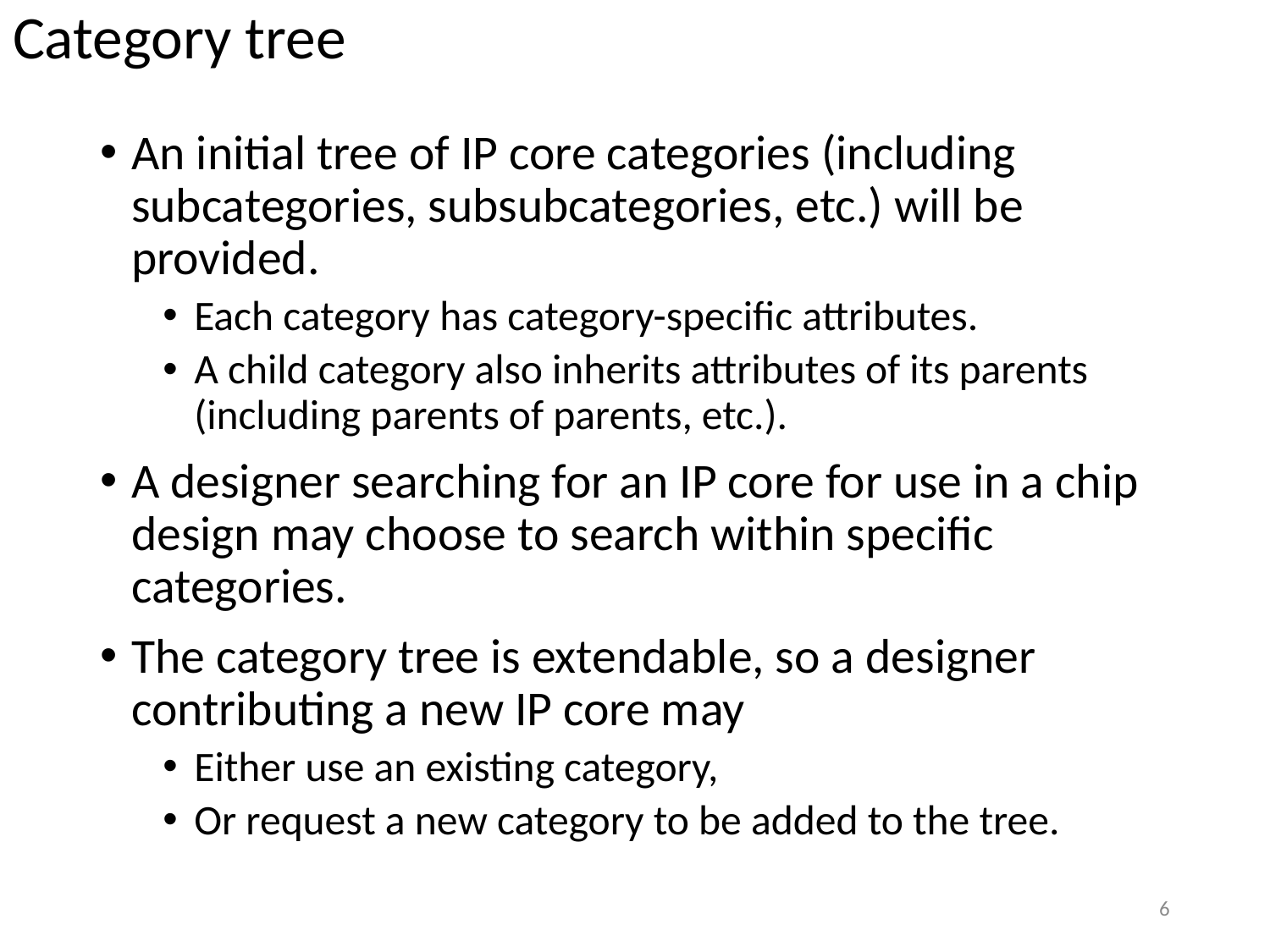

# Category tree
An initial tree of IP core categories (including subcategories, subsubcategories, etc.) will be provided.
Each category has category-specific attributes.
A child category also inherits attributes of its parents (including parents of parents, etc.).
A designer searching for an IP core for use in a chip design may choose to search within specific categories.
The category tree is extendable, so a designer contributing a new IP core may
Either use an existing category,
Or request a new category to be added to the tree.

6